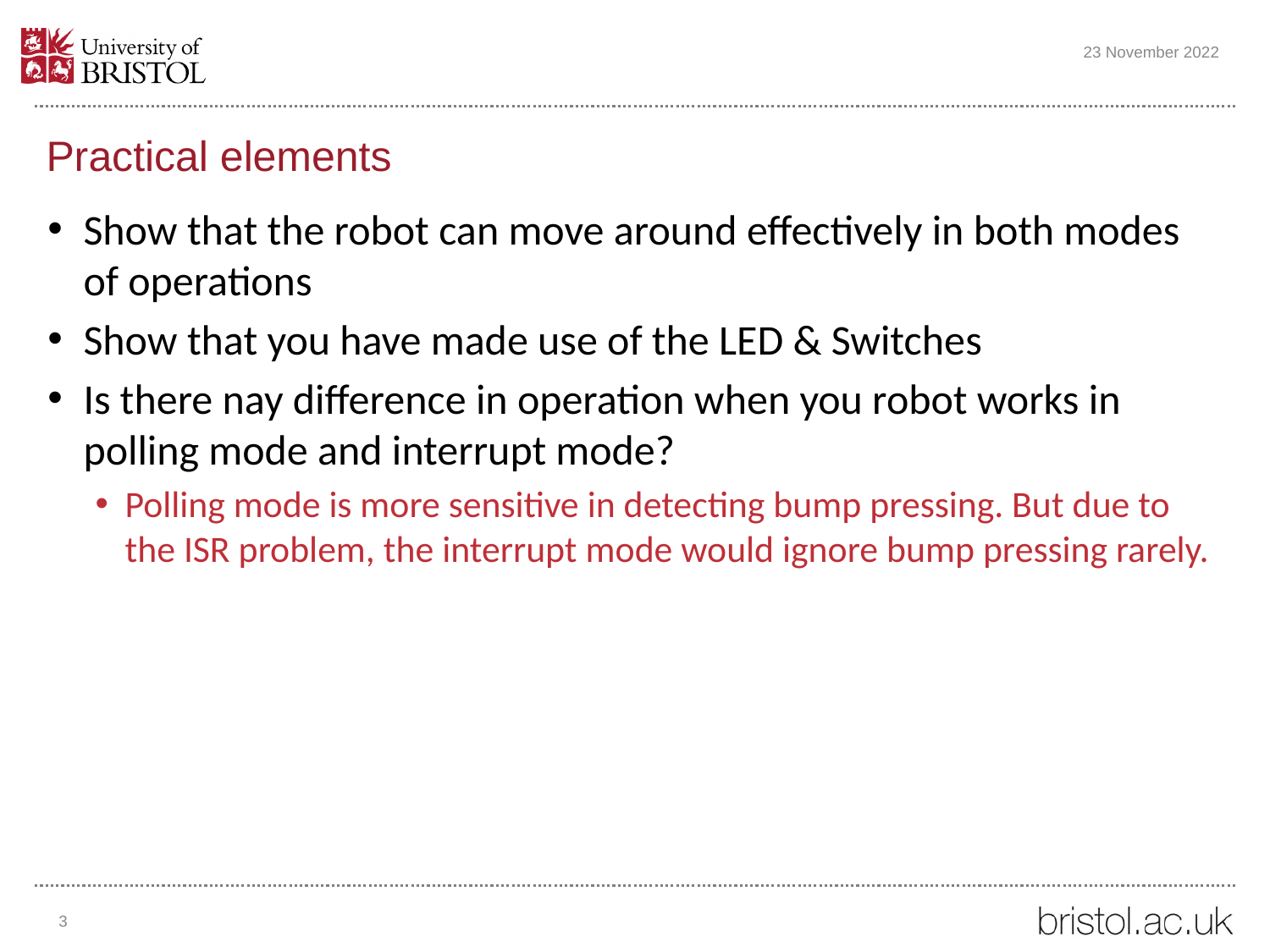

23 November 2022
# Practical elements
Show that the robot can move around effectively in both modes of operations
Show that you have made use of the LED & Switches
Is there nay difference in operation when you robot works in polling mode and interrupt mode?
Polling mode is more sensitive in detecting bump pressing. But due to the ISR problem, the interrupt mode would ignore bump pressing rarely.
3